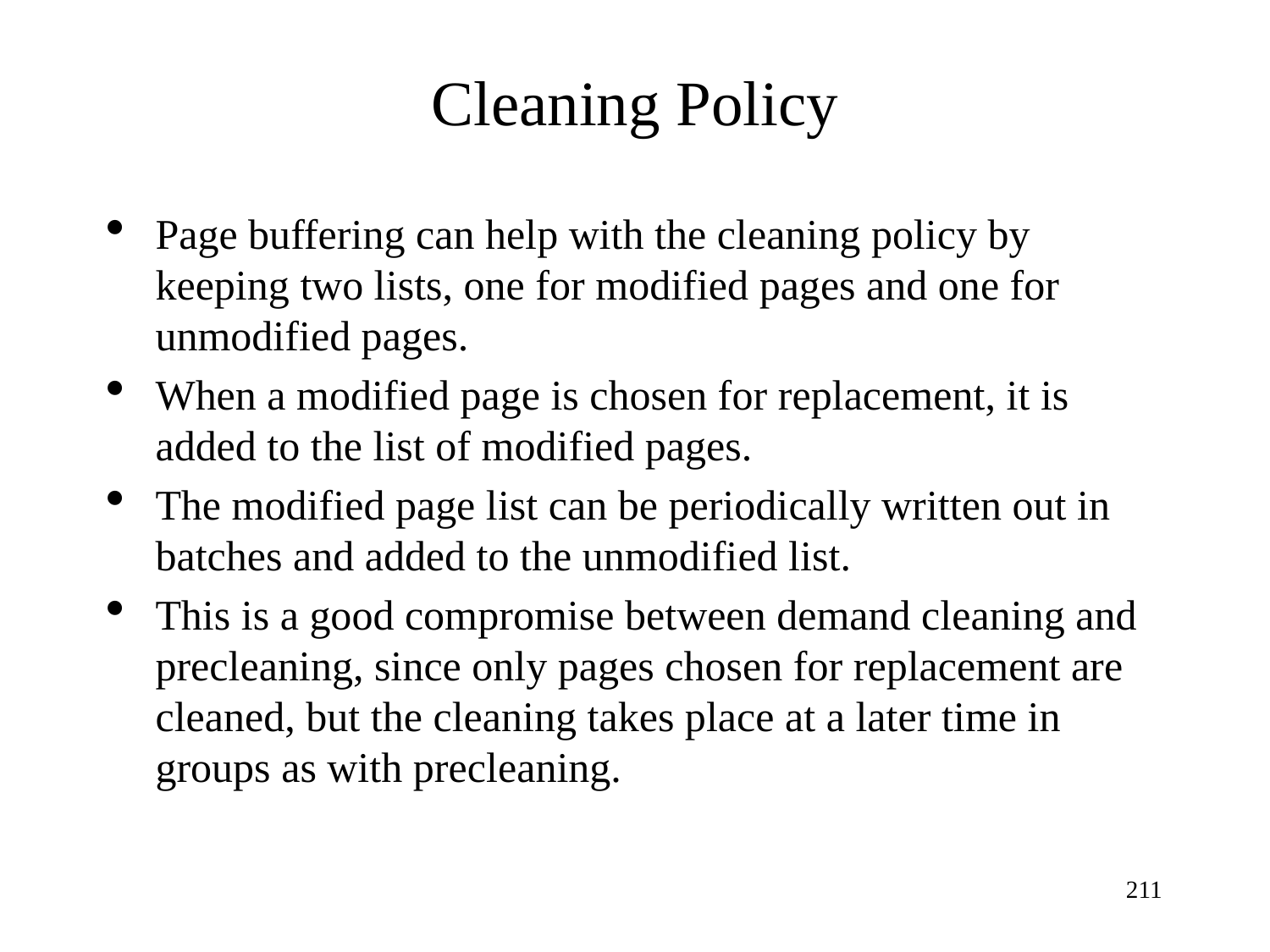

Cleaning Policy
Page buffering can help with the cleaning policy by keeping two lists, one for modified pages and one for unmodified pages.
When a modified page is chosen for replacement, it is added to the list of modified pages.
The modified page list can be periodically written out in batches and added to the unmodified list.
This is a good compromise between demand cleaning and precleaning, since only pages chosen for replacement are cleaned, but the cleaning takes place at a later time in groups as with precleaning.

211